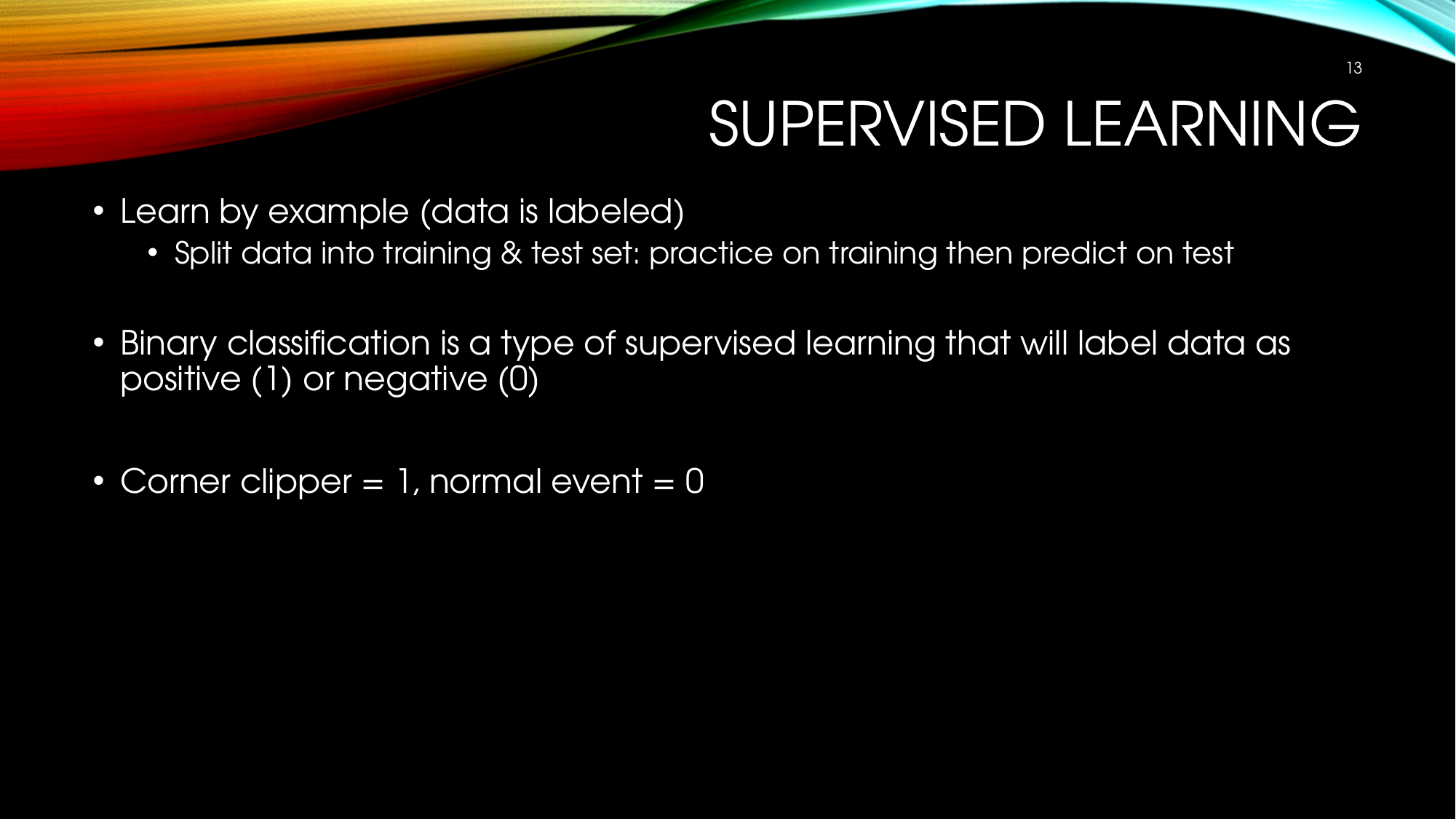

13
# Supervised learning
Learn by example (data is labeled)
Split data into training & test set: practice on training then predict on test

Binary classification is a type of supervised learning that will label data as positive (1) or negative (0)

Corner clipper = 1, normal event = 0